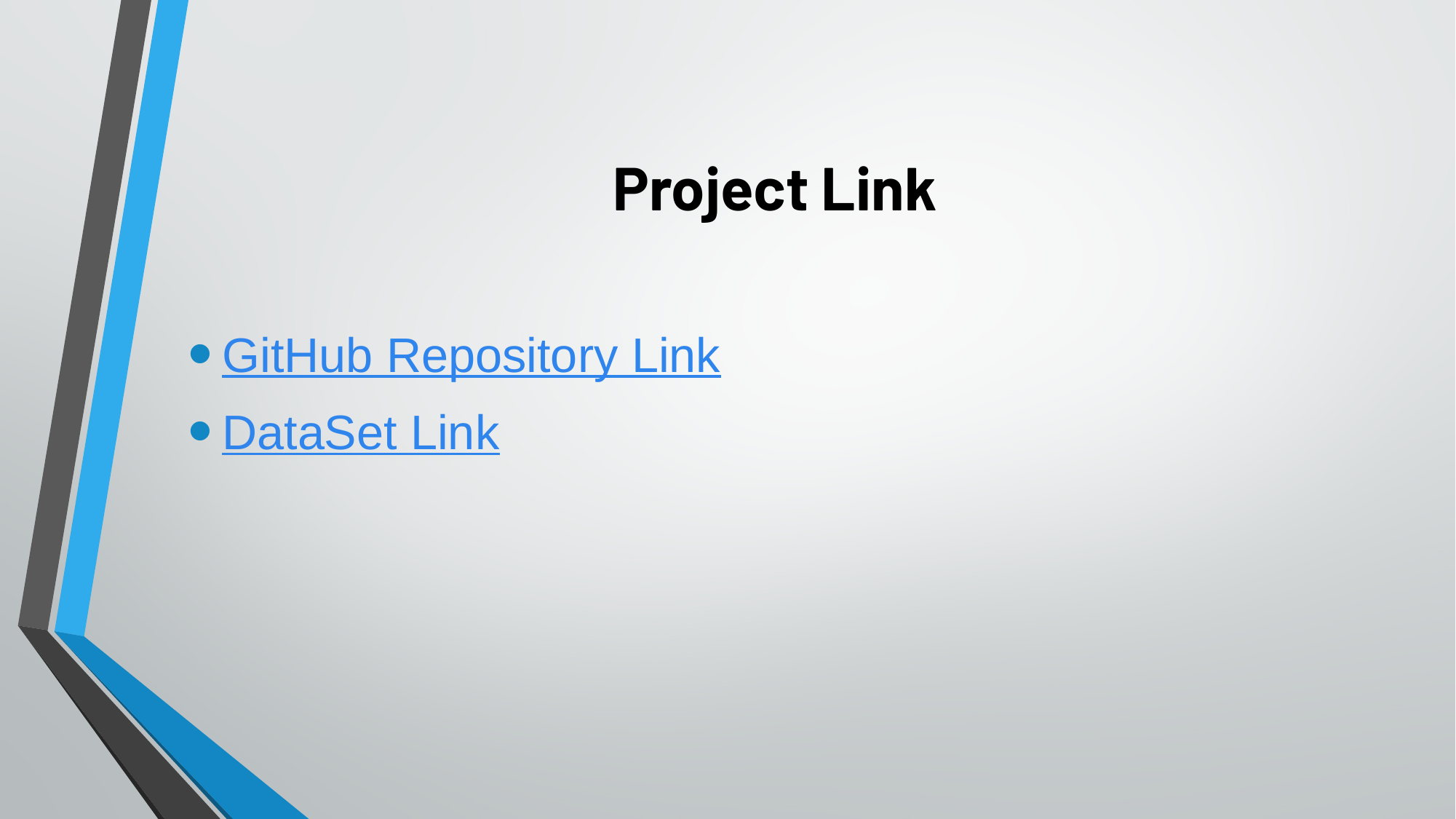

# Project Link
GitHub Repository Link
DataSet Link